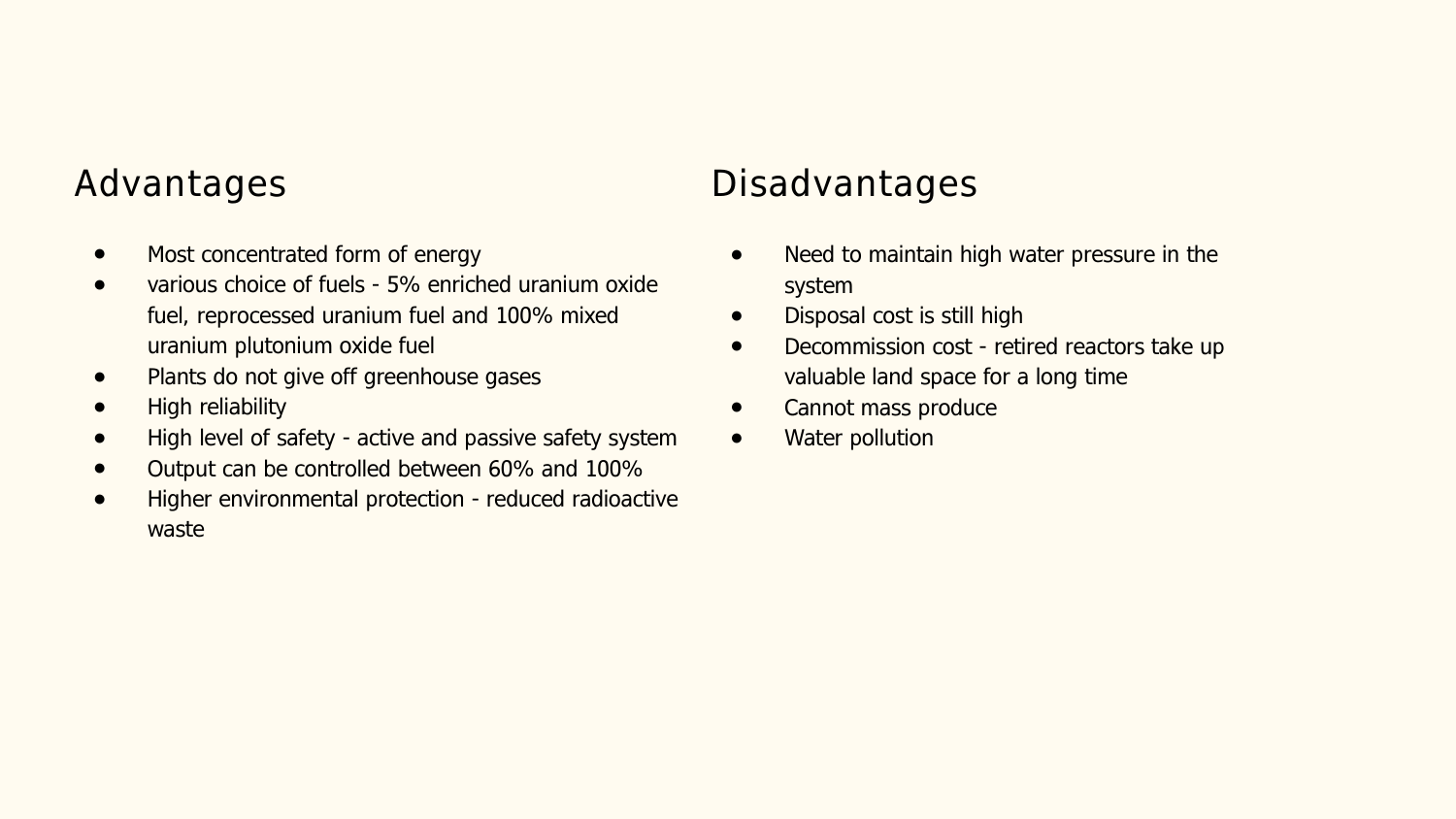

Advantages
Most concentrated form of energy
various choice of fuels - 5% enriched uranium oxide fuel, reprocessed uranium fuel and 100% mixed uranium plutonium oxide fuel
Plants do not give off greenhouse gases
High reliability
High level of safety - active and passive safety system
Output can be controlled between 60% and 100%
Higher environmental protection - reduced radioactive waste

Disadvantages
Need to maintain high water pressure in the system
Disposal cost is still high
Decommission cost - retired reactors take up valuable land space for a long time
Cannot mass produce
Water pollution